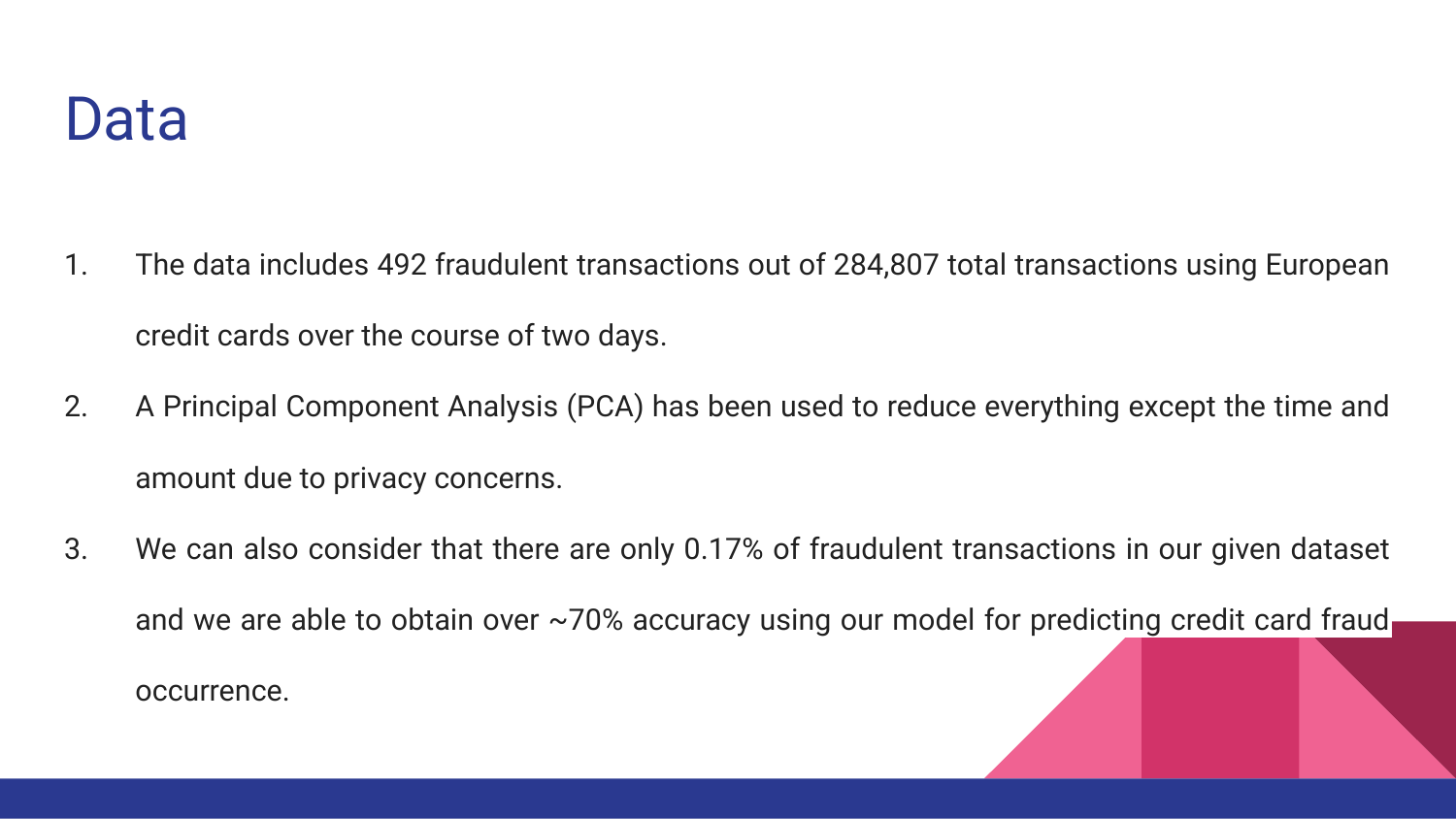

# Data
The data includes 492 fraudulent transactions out of 284,807 total transactions using European credit cards over the course of two days.
A Principal Component Analysis (PCA) has been used to reduce everything except the time and amount due to privacy concerns.
We can also consider that there are only 0.17% of fraudulent transactions in our given dataset and we are able to obtain over ~70% accuracy using our model for predicting credit card fraud occurrence.